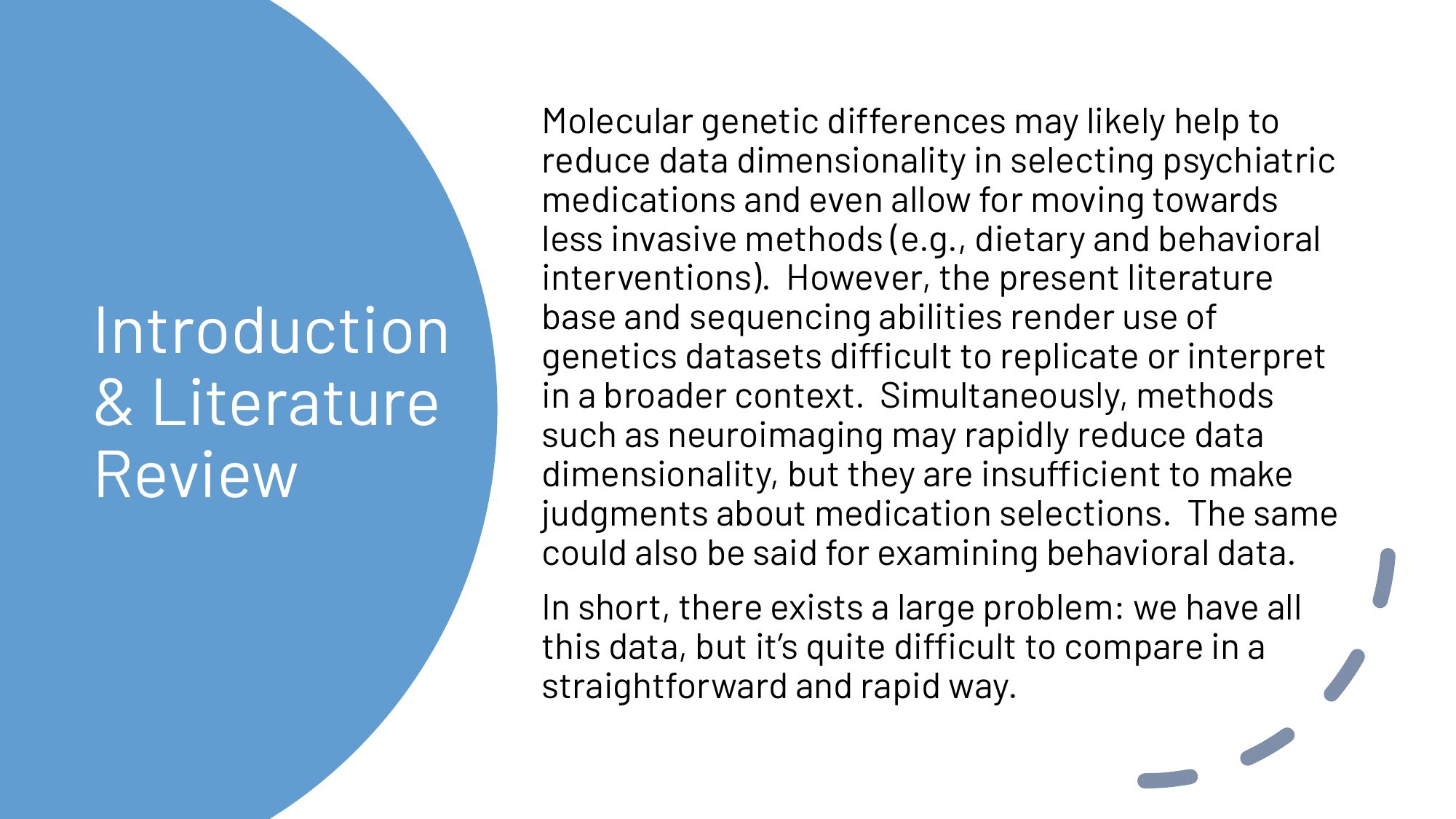

Molecular genetic differences may likely help to reduce data dimensionality in selecting psychiatric medications and even allow for moving towards less invasive methods (e.g., dietary and behavioral interventions).  However, the present literature base and sequencing abilities render use of genetics datasets difficult to replicate or interpret in a broader context.  Simultaneously, methods such as neuroimaging may rapidly reduce data dimensionality, but they are insufficient to make judgments about medication selections.  The same could also be said for examining behavioral data.
In short, there exists a large problem: we have all this data, but it’s quite difficult to compare in a straightforward and rapid way.
# Introduction & Literature Review